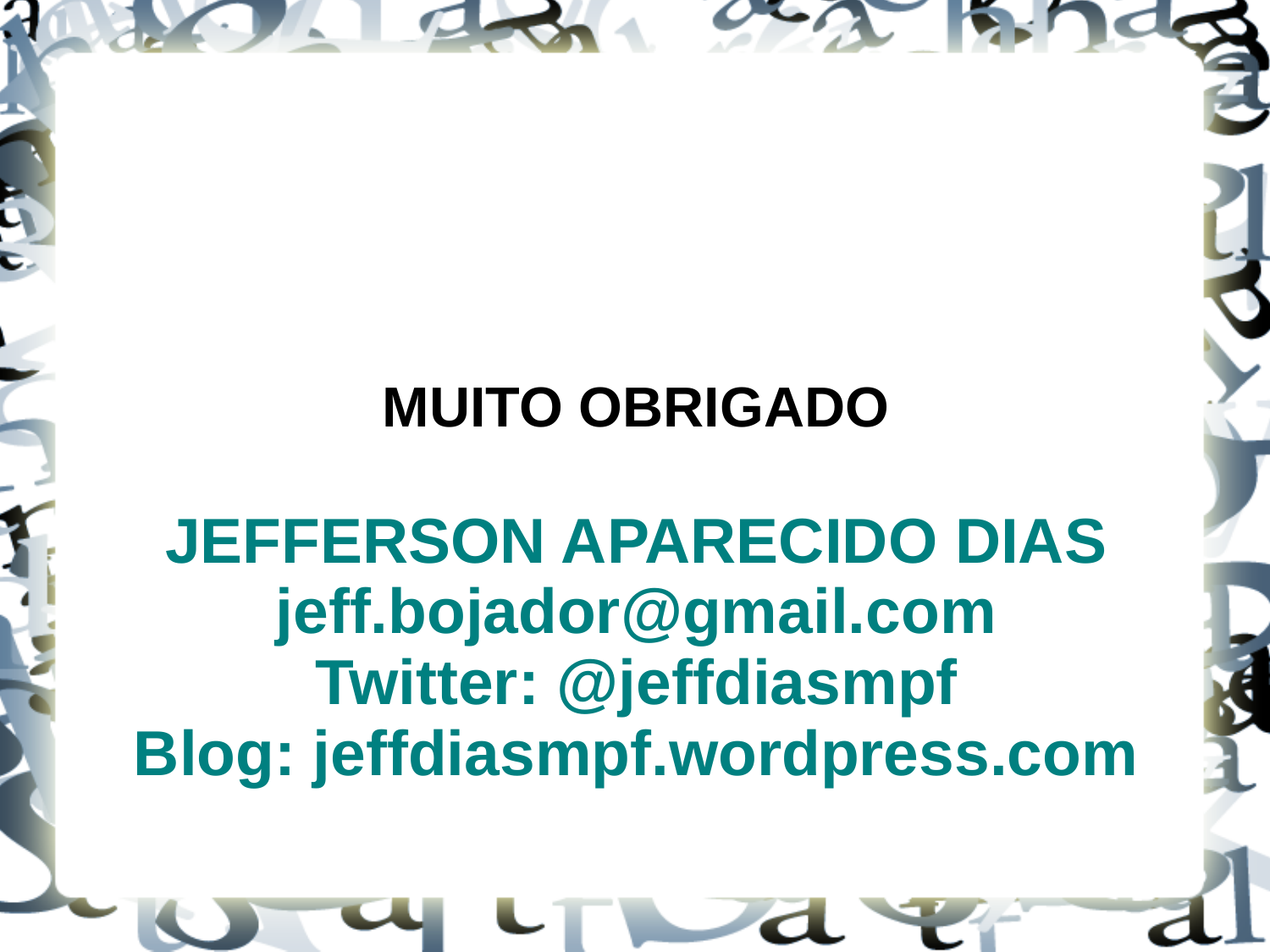

MUITO OBRIGADO

JEFFERSON APARECIDO DIAS
jeff.bojador@gmail.com
Twitter: @jeffdiasmpf
Blog: jeffdiasmpf.wordpress.com